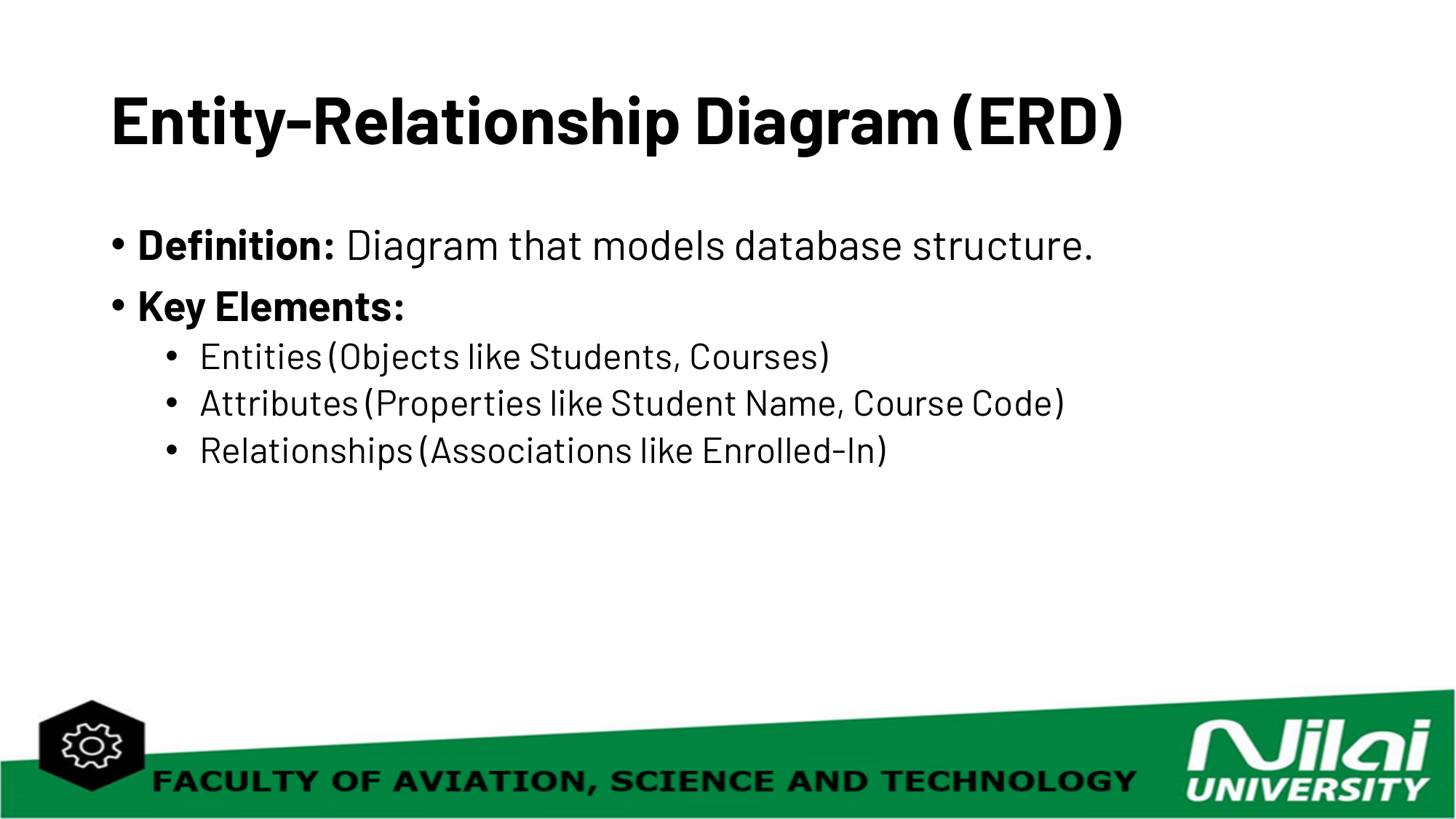

# Entity-Relationship Diagram (ERD)
Definition: Diagram that models database structure.
Key Elements:
Entities (Objects like Students, Courses)
Attributes (Properties like Student Name, Course Code)
Relationships (Associations like Enrolled-In)